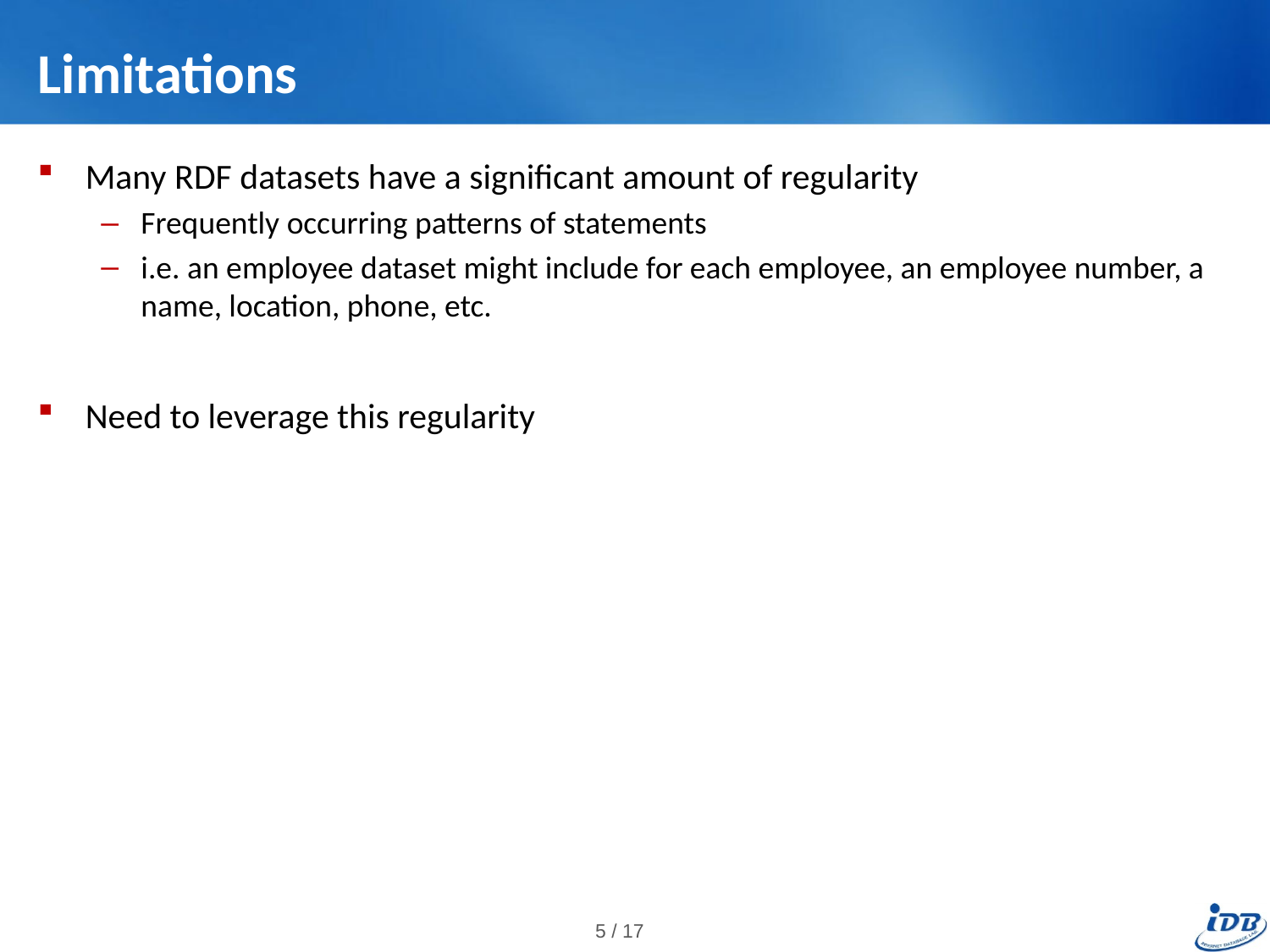

# Limitations
Many RDF datasets have a significant amount of regularity
Frequently occurring patterns of statements
i.e. an employee dataset might include for each employee, an employee number, a name, location, phone, etc.

Need to leverage this regularity